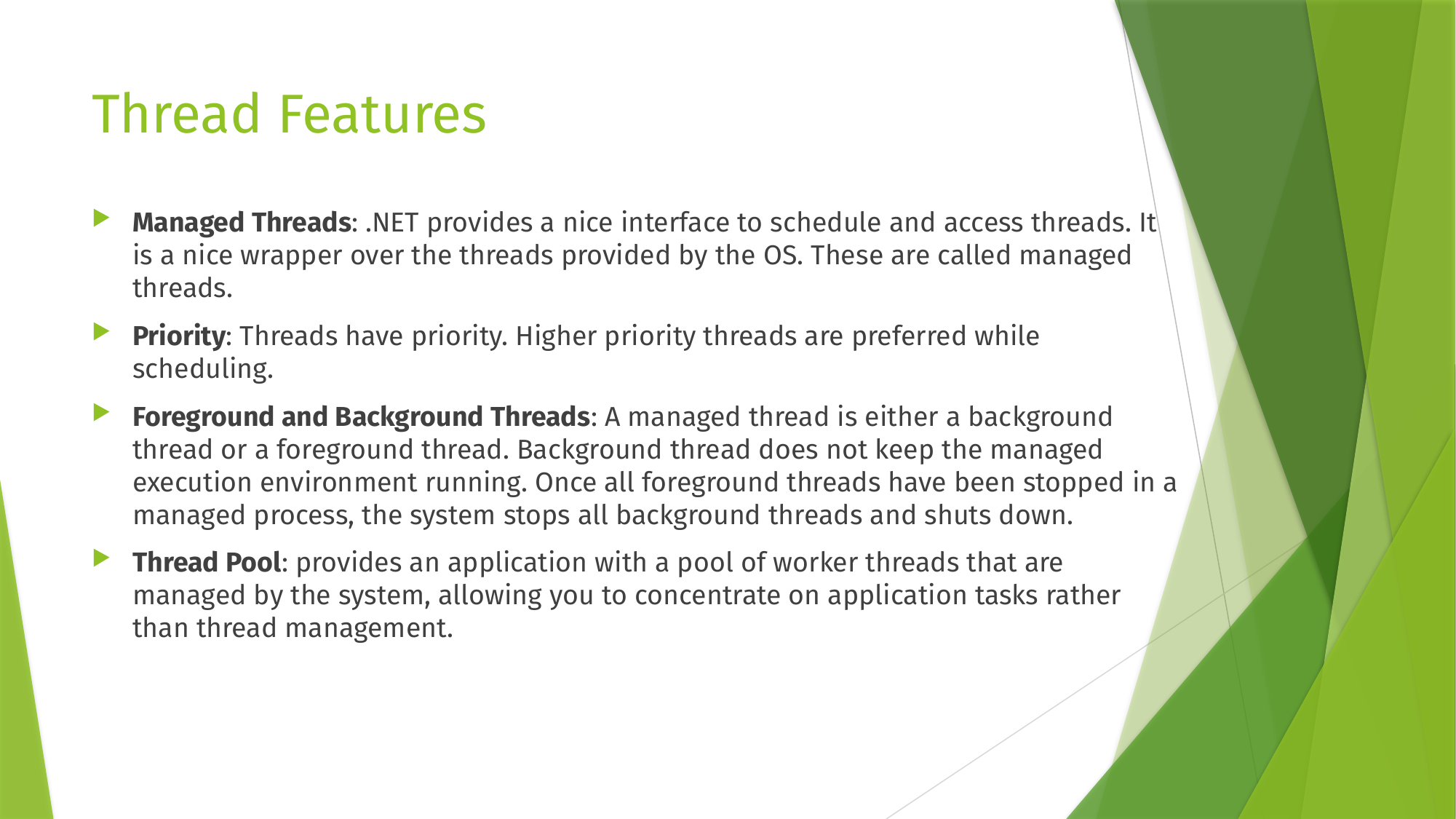

# Thread Features
Managed Threads: .NET provides a nice interface to schedule and access threads. It is a nice wrapper over the threads provided by the OS. These are called managed threads.
Priority: Threads have priority. Higher priority threads are preferred while scheduling.
Foreground and Background Threads: A managed thread is either a background thread or a foreground thread. Background thread does not keep the managed execution environment running. Once all foreground threads have been stopped in a managed process, the system stops all background threads and shuts down.
Thread Pool: provides an application with a pool of worker threads that are managed by the system, allowing you to concentrate on application tasks rather than thread management.